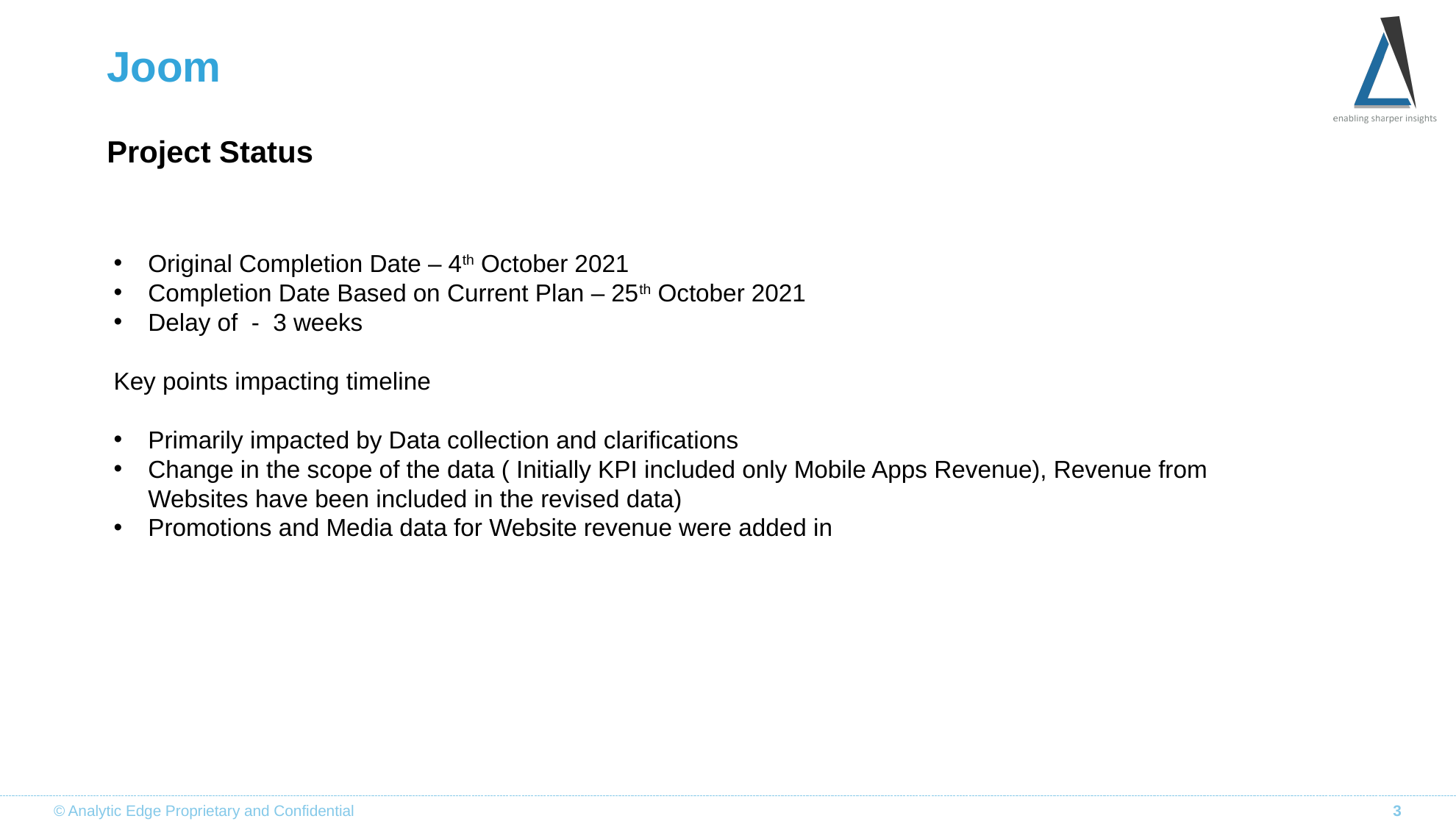

# Joom
Project Status
Original Completion Date – 4th October 2021
Completion Date Based on Current Plan – 25th October 2021
Delay of  -  3 weeks

Key points impacting timeline

Primarily impacted by Data collection and clarifications
Change in the scope of the data ( Initially KPI included only Mobile Apps Revenue), Revenue from Websites have been included in the revised data)
Promotions and Media data for Website revenue were added in

© Analytic Edge Proprietary and Confidential
3